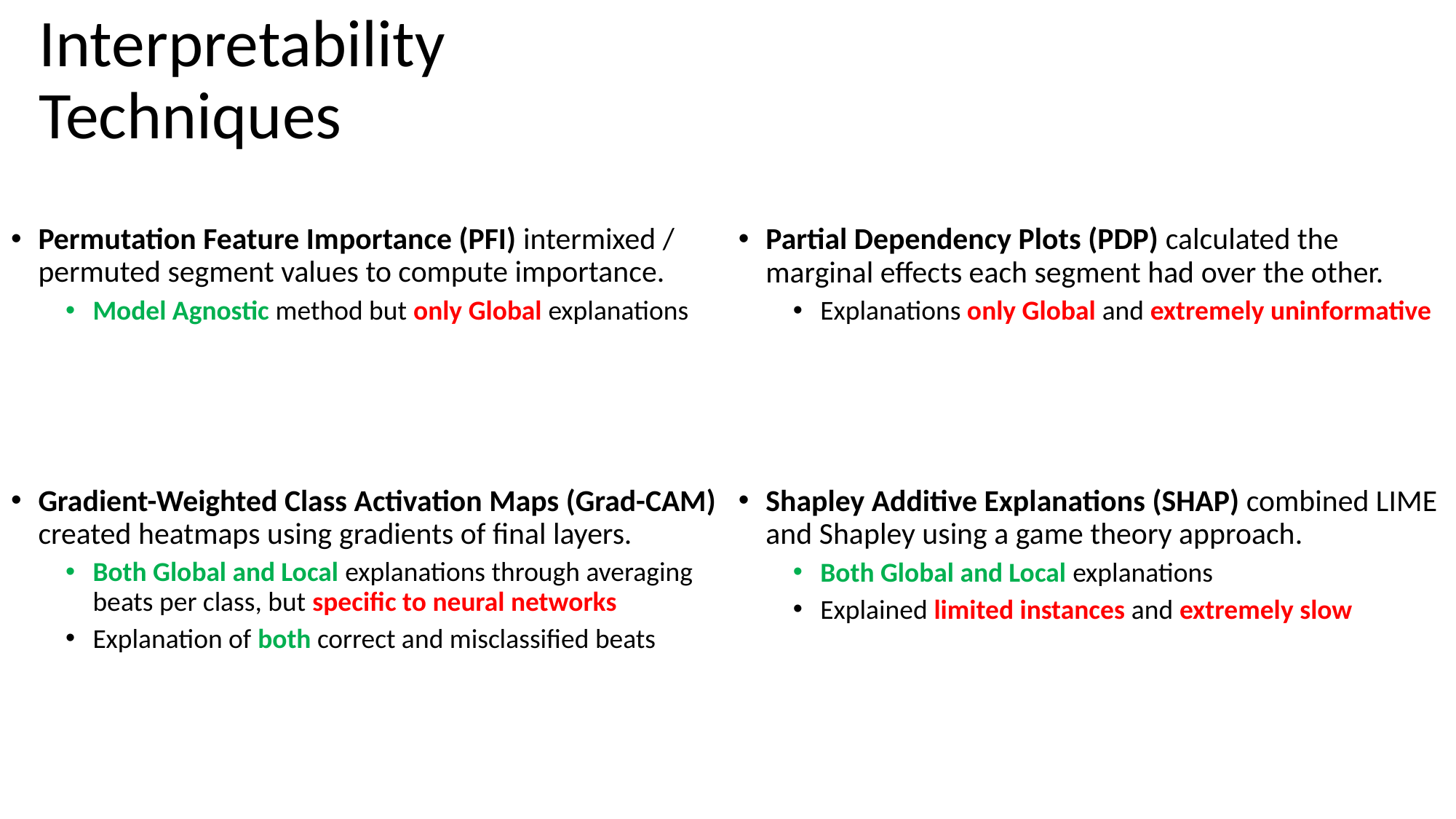

# Interpretability Techniques
Permutation Feature Importance (PFI) intermixed / permuted segment values to compute importance.
Model Agnostic method but only Global explanations

Gradient-Weighted Class Activation Maps (Grad-CAM) created heatmaps using gradients of final layers.
Both Global and Local explanations through averaging beats per class, but specific to neural networks
Explanation of both correct and misclassified beats

Partial Dependency Plots (PDP) calculated the marginal effects each segment had over the other.
Explanations only Global and extremely uninformative

Shapley Additive Explanations (SHAP) combined LIME and Shapley using a game theory approach.
Both Global and Local explanations
Explained limited instances and extremely slow